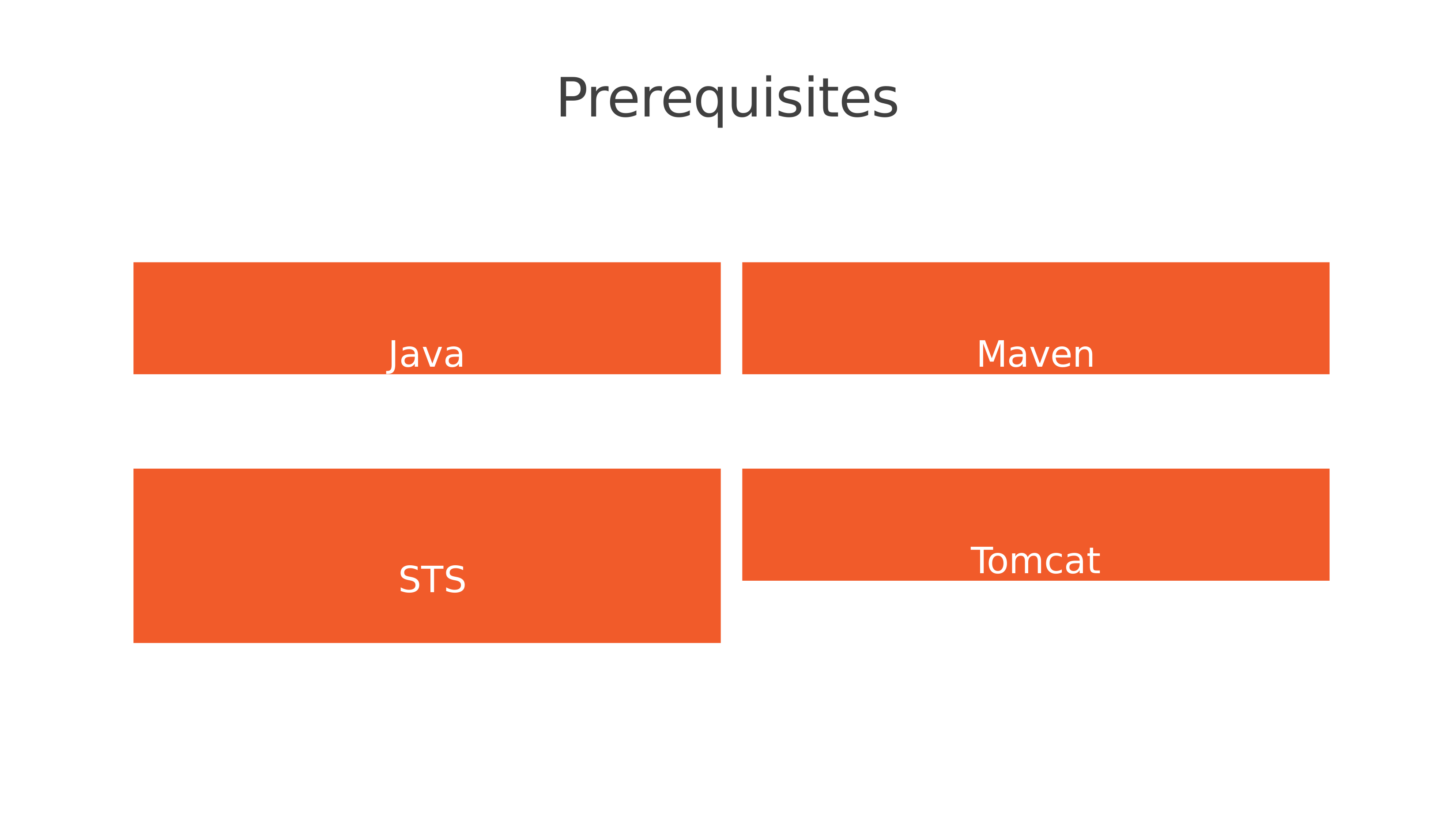

# Prerequisites

Java

Maven

				STS

Tomcat
3